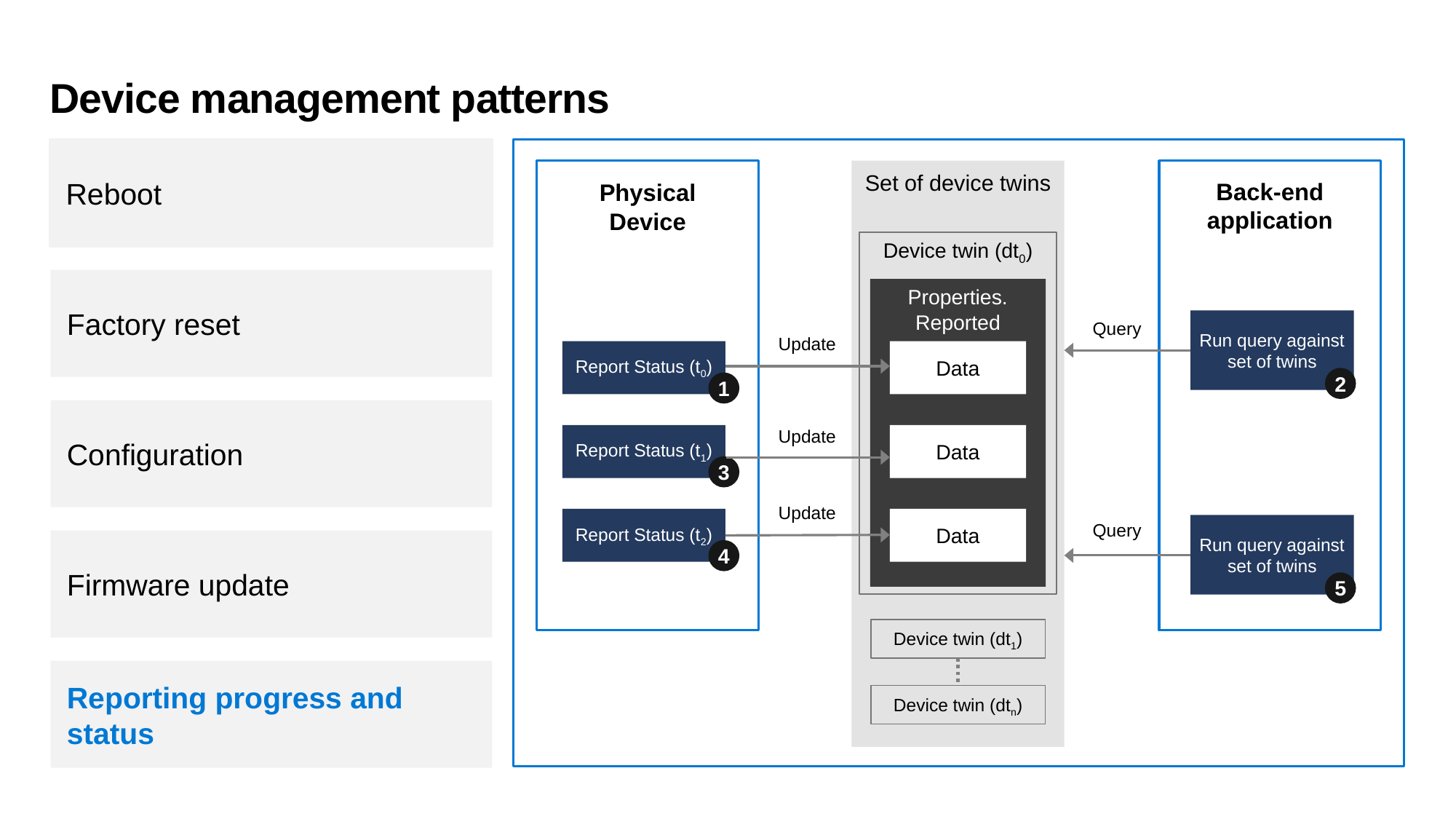

# Device management patterns
Reboot

Physical
Device
Set of device twins
Back-end application
Device twin (dt0)
Properties.
Reported
Run query against
set of twins
Query
Update
Report Status (t0)
Data
2
1
Report Status (t1)
Data
Update
3
Update
Report Status (t2)
Data
Run query against
set of twins
Query
4
5
Device twin (dt1)
Device twin (dtn)
Factory reset
Configuration
Firmware update
Reporting progress and status